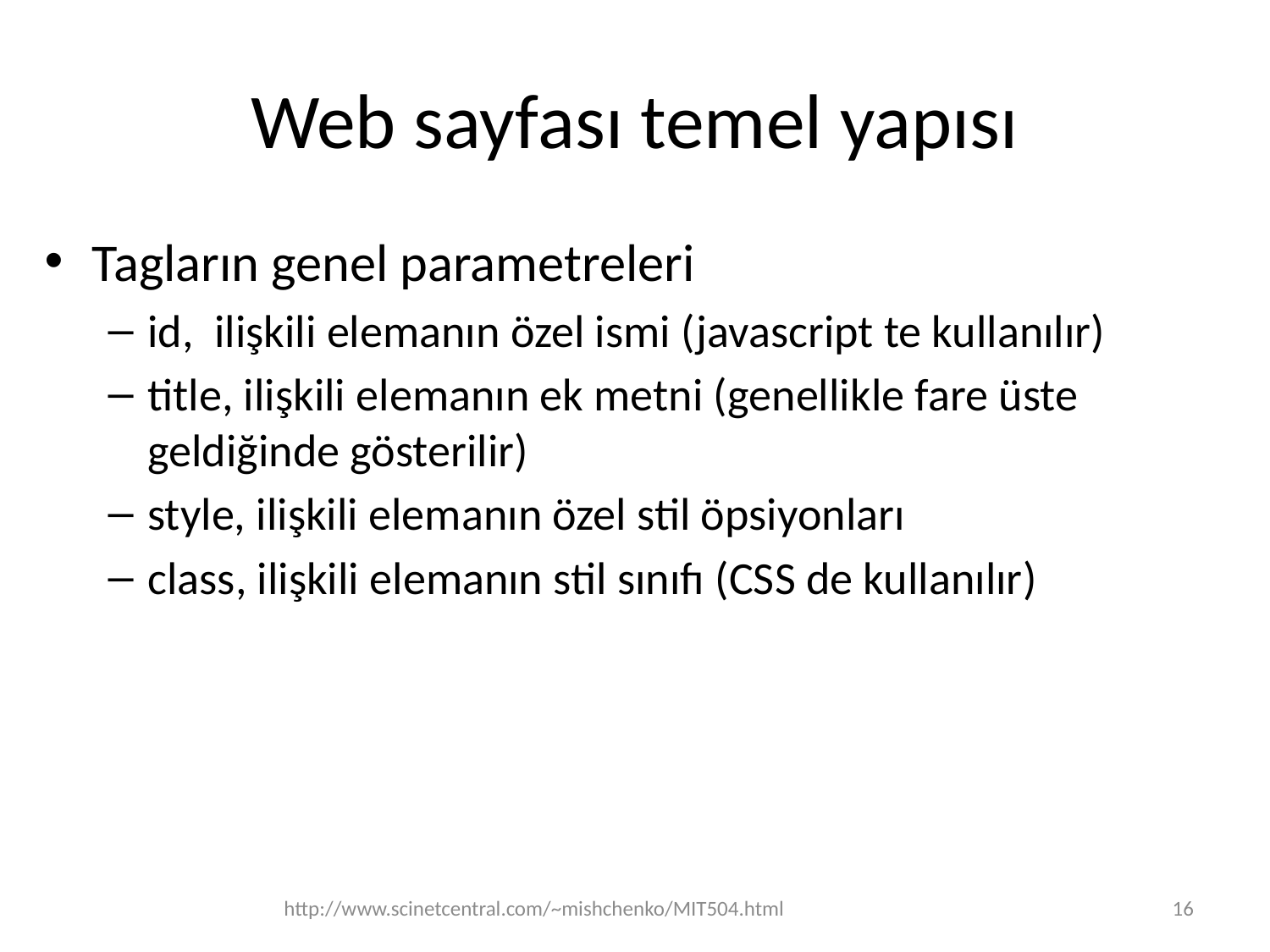

# Web sayfası temel yapısı
Tagların genel parametreleri
id,  ilişkili elemanın özel ismi (javascript te kullanılır)
title, ilişkili elemanın ek metni (genellikle fare üste geldiğinde gösterilir)
style, ilişkili elemanın özel stil öpsiyonları
class, ilişkili elemanın stil sınıfı (CSS de kullanılır)

http://www.scinetcentral.com/~mishchenko/MIT504.html
16